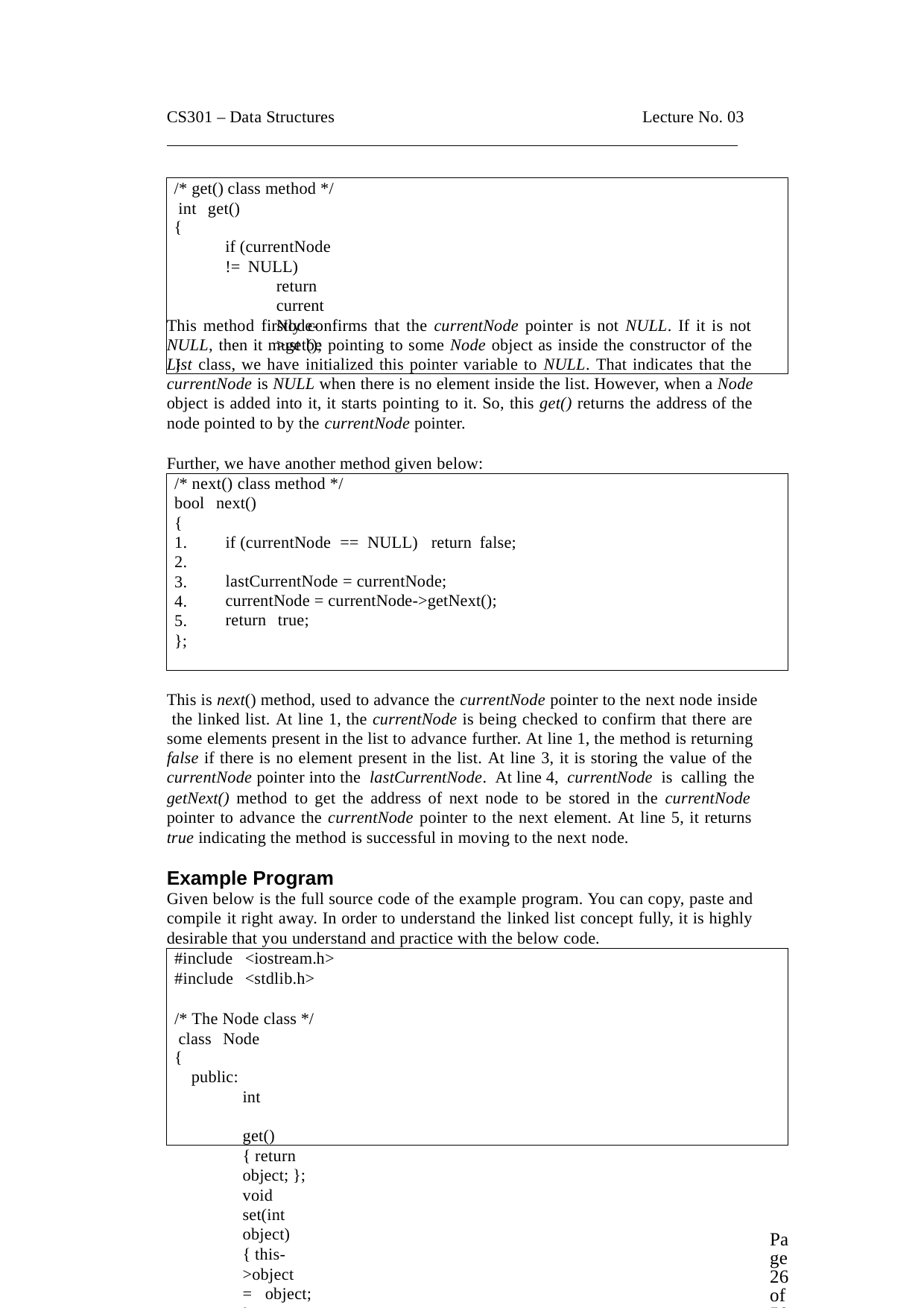

CS301 – Data Structures
Lecture No. 03

/* get() class method */  int  get()
{
if (currentNode  != NULL)
return  currentNode->get();
}
This method firstly confirms that the currentNode pointer is not NULL. If it is not  NULL, then it must be pointing to some Node object as inside the constructor of the  List class, we have initialized this pointer variable to NULL. That indicates that the  currentNode is NULL when there is no element inside the list. However, when a Node  object is added into it, it starts pointing to it. So, this get() returns the address of the  node pointed to by the currentNode pointer.

Further, we have another method given below:
/* next() class method */

bool  next()
{
1.
2.
3.
4.
5.
};
if (currentNode  ==  NULL)   return false;
lastCurrentNode = currentNode;  currentNode = currentNode->getNext();  return  true;

This is next() method, used to advance the currentNode pointer to the next node inside  the linked list. At line 1, the currentNode is being checked to confirm that there are  some elements present in the list to advance further. At line 1, the method is returning  false if there is no element present in the list. At line 3, it is storing the value of the  currentNode pointer into the  lastCurrentNode.  At line 4,  currentNode  is  calling the
getNext() method to get the address of next node to be stored in the currentNode  pointer to advance the currentNode pointer to the next element. At line 5, it returns  true indicating the method is successful in moving to the next node.

Example Program
Given below is the full source code of the example program. You can copy, paste and  compile it right away. In order to understand the linked list concept fully, it is highly  desirable that you understand and practice with the below code.
#include  <iostream.h>
#include  <stdlib.h>

/* The Node class */  class  Node
{
public:
int	get() { return   object; };
void   set(int  object) { this->object   =   object; };

Page 26 of 505